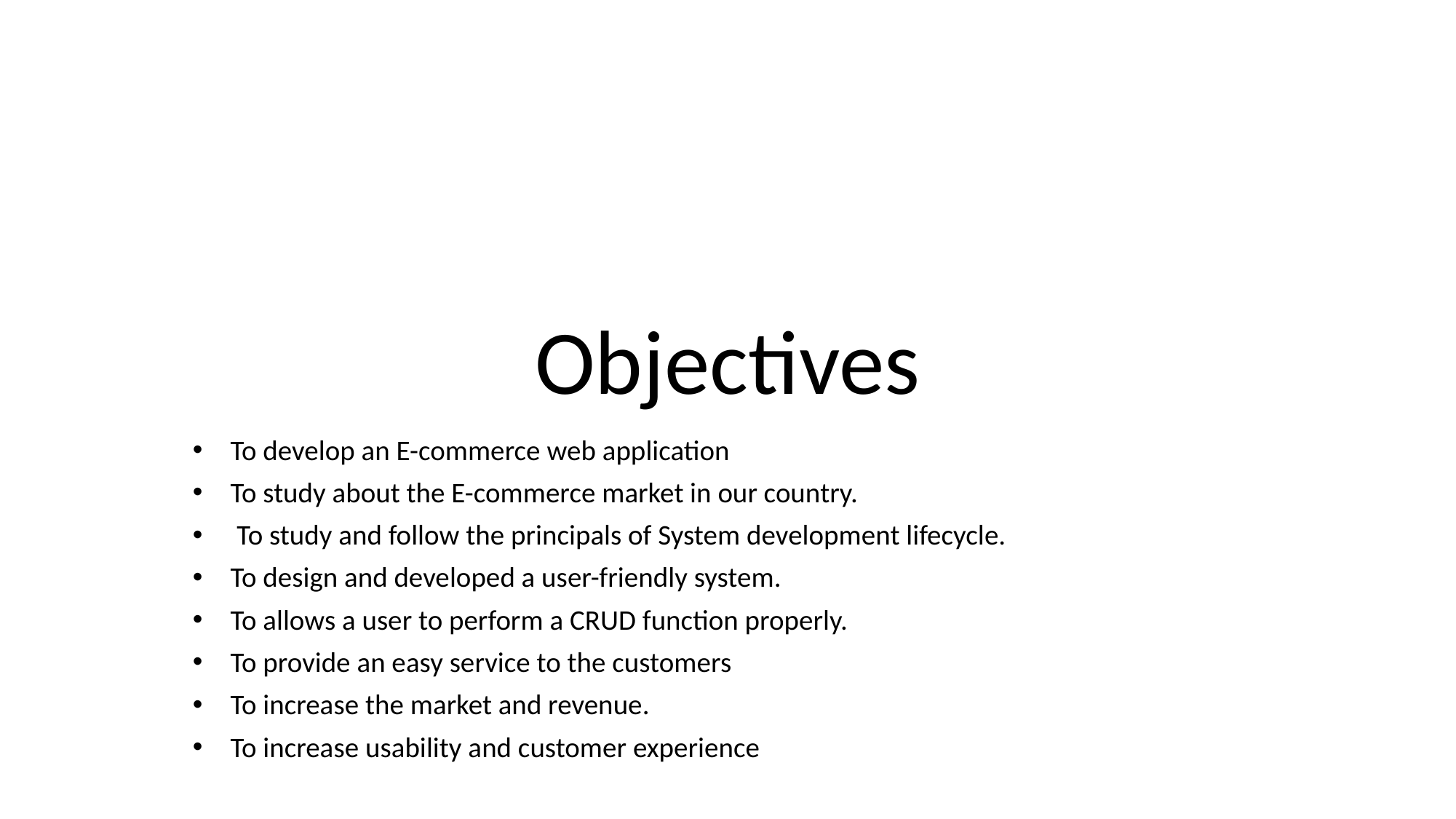

# Objectives
To develop an E-commerce web application
To study about the E-commerce market in our country.
 To study and follow the principals of System development lifecycle.
To design and developed a user-friendly system.
To allows a user to perform a CRUD function properly.
To provide an easy service to the customers
To increase the market and revenue.
To increase usability and customer experience